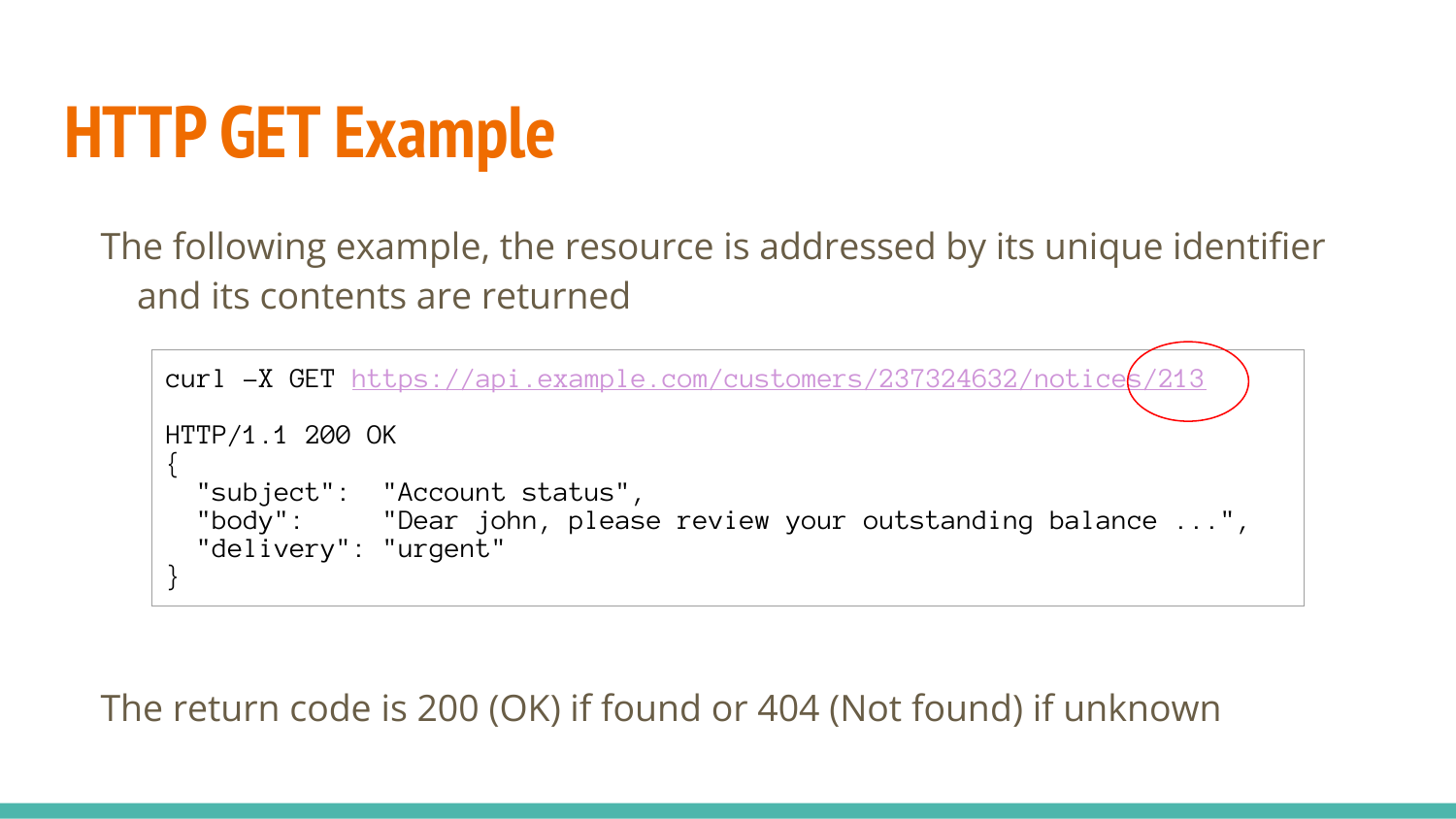

# HTTP GET Example
The following example, the resource is addressed by its unique identifier and its contents are returned

The return code is 200 (OK) if found or 404 (Not found) if unknown

| curl -X GET https://api.example.com/customers/237324632/notices/213 HTTP/1.1 200 OK { "subject": "Account status", "body": "Dear john, please review your outstanding balance ...", "delivery": "urgent" } |
| --- |